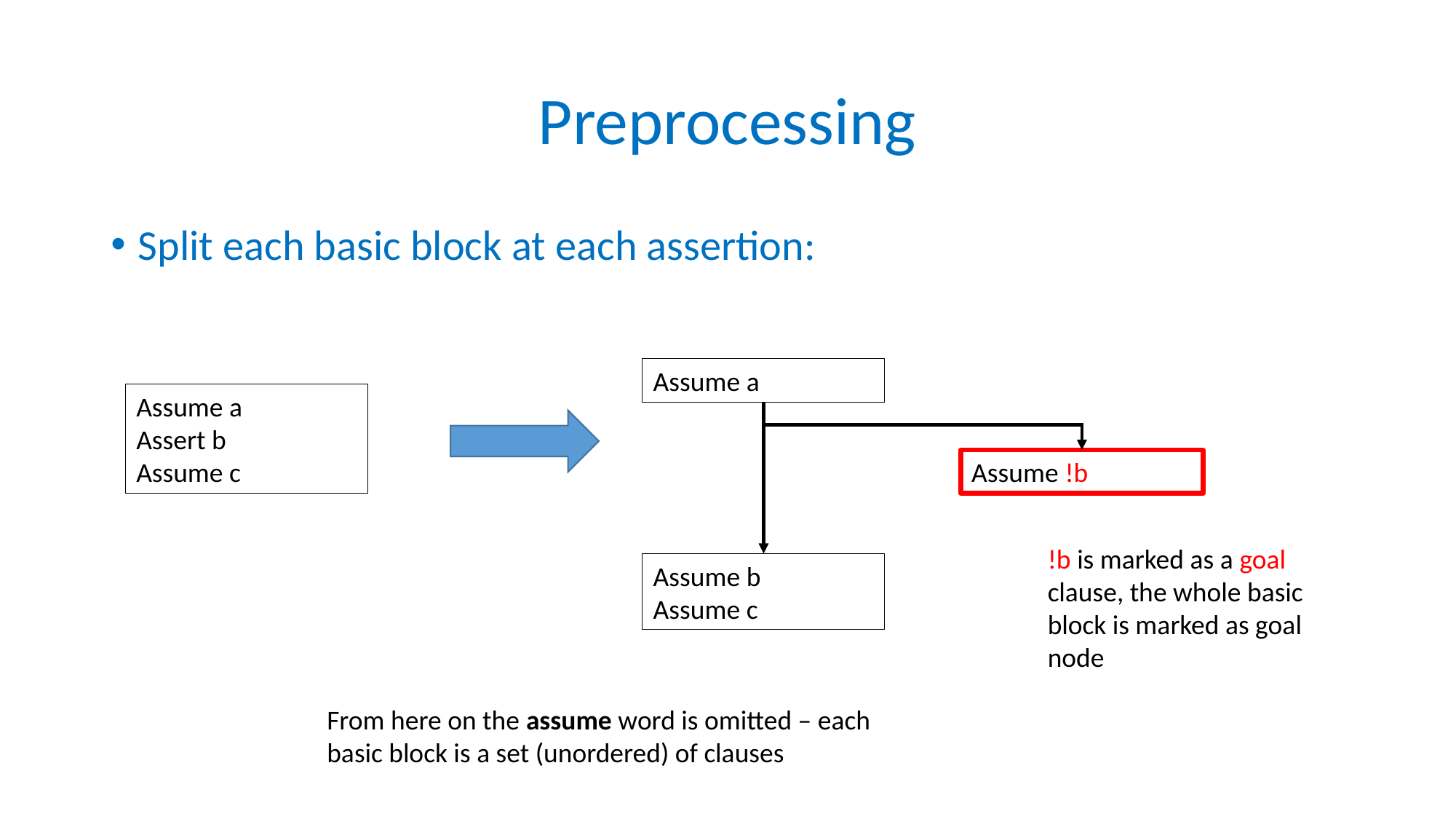

# Preprocessing
Split each basic block at each assertion:
Assume a
Assume a
Assert b
Assume c

Assume !b
!b is marked as a goal clause, the whole basic block is marked as goal node
Assume b
Assume c
From here on the assume word is omitted – each basic block is a set (unordered) of clauses